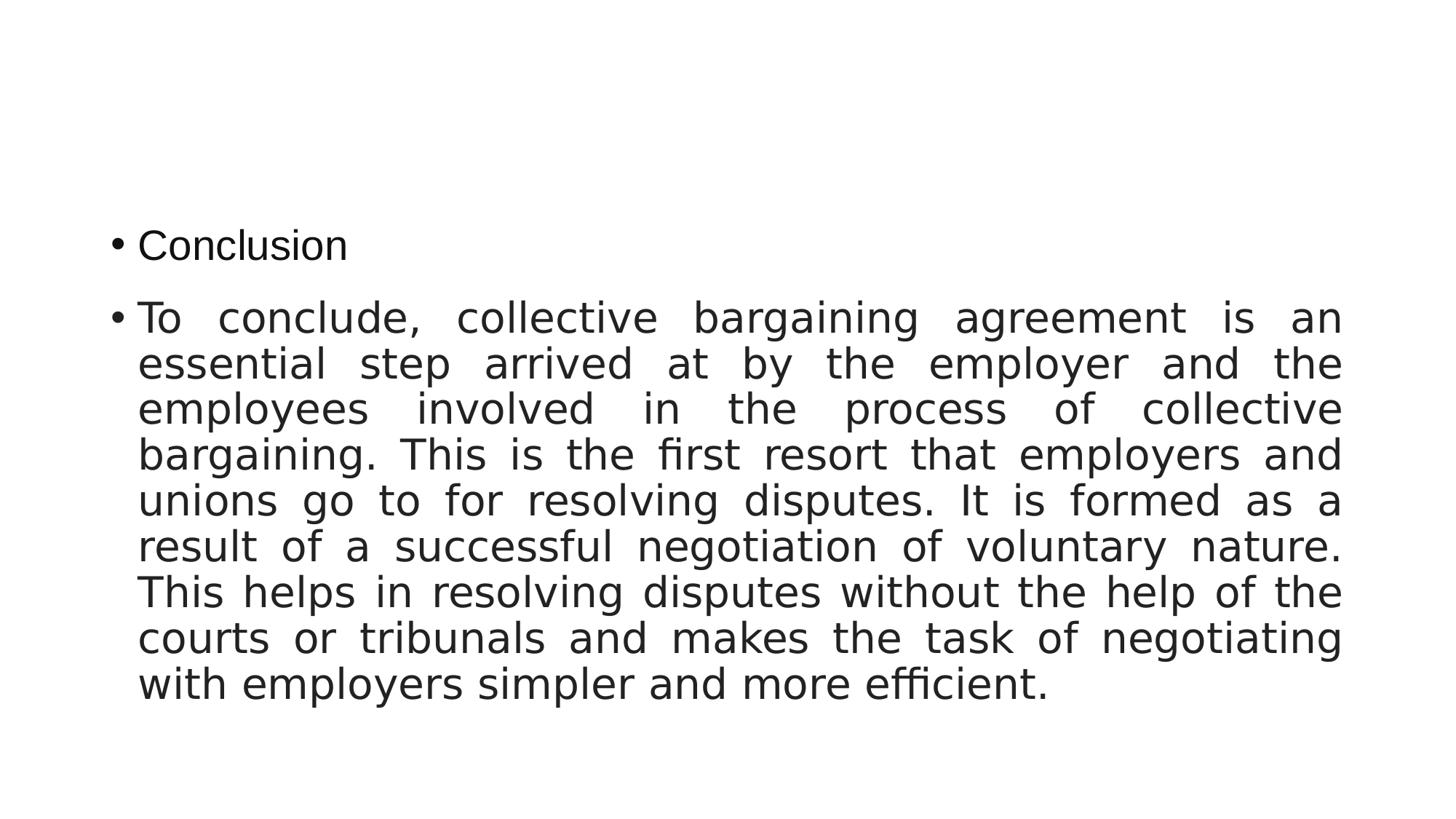

#
Conclusion
To conclude, collective bargaining agreement is an essential step arrived at by the employer and the employees involved in the process of collective bargaining. This is the first resort that employers and unions go to for resolving disputes. It is formed as a result of a successful negotiation of voluntary nature. This helps in resolving disputes without the help of the courts or tribunals and makes the task of negotiating with employers simpler and more efficient.